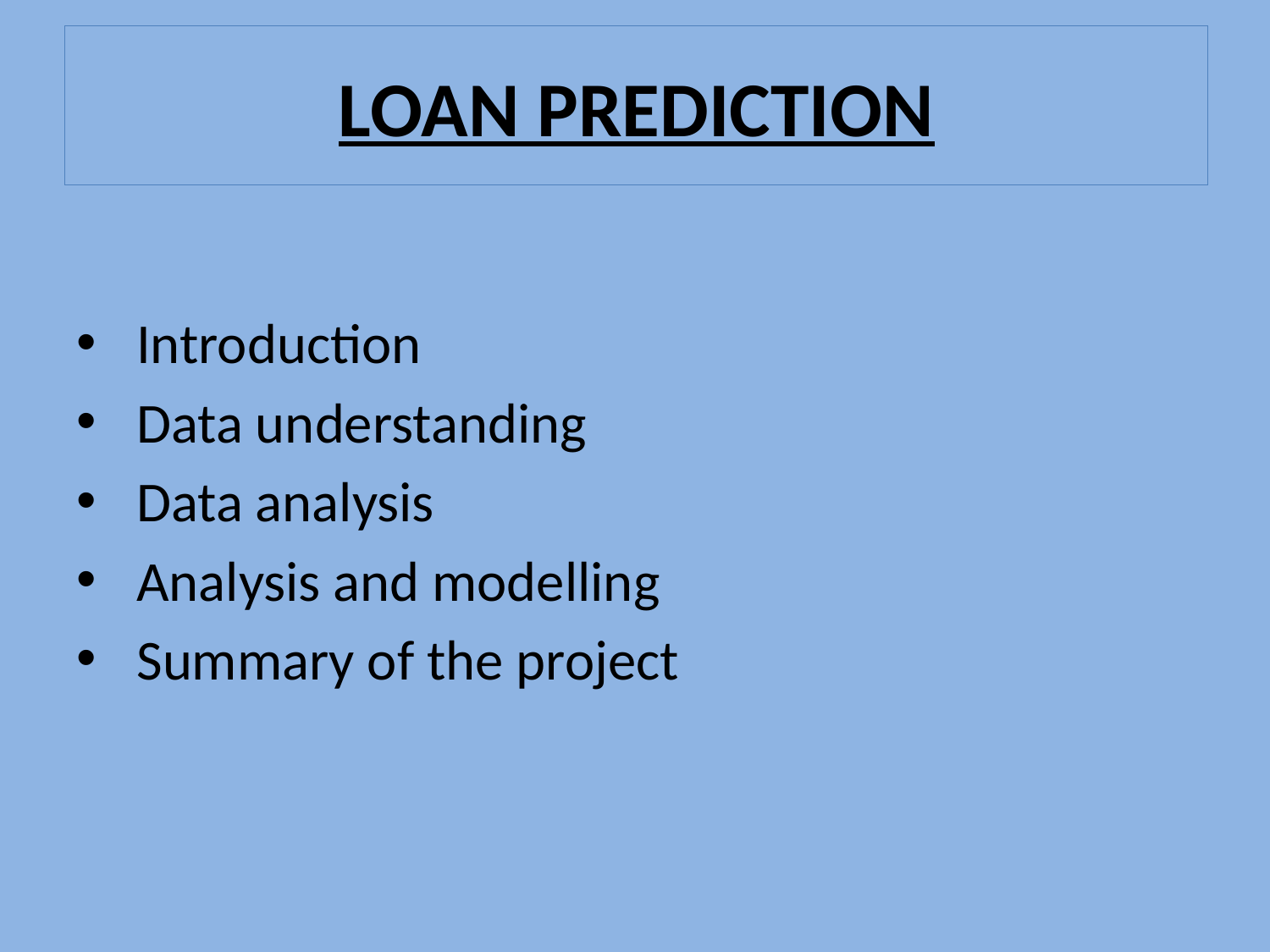

# LOAN PREDICTION

 Introduction
 Data understanding
 Data analysis
 Analysis and modelling
 Summary of the project